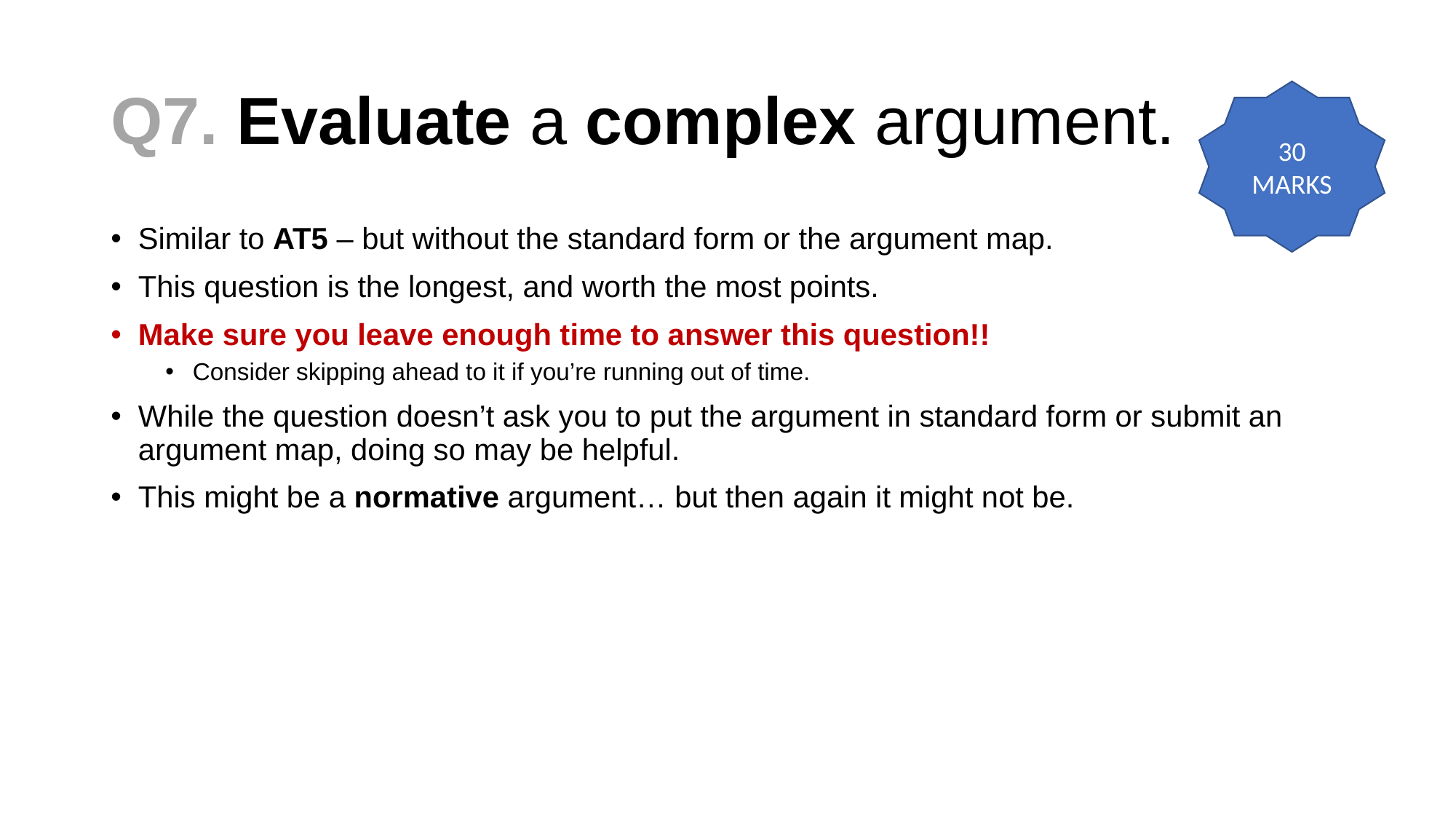

# Q7. Evaluate a complex argument.
30 MARKS
Similar to AT5 – but without the standard form or the argument map.
This question is the longest, and worth the most points.
Make sure you leave enough time to answer this question!!
Consider skipping ahead to it if you’re running out of time.
While the question doesn’t ask you to put the argument in standard form or submit an argument map, doing so may be helpful.
This might be a normative argument… but then again it might not be.